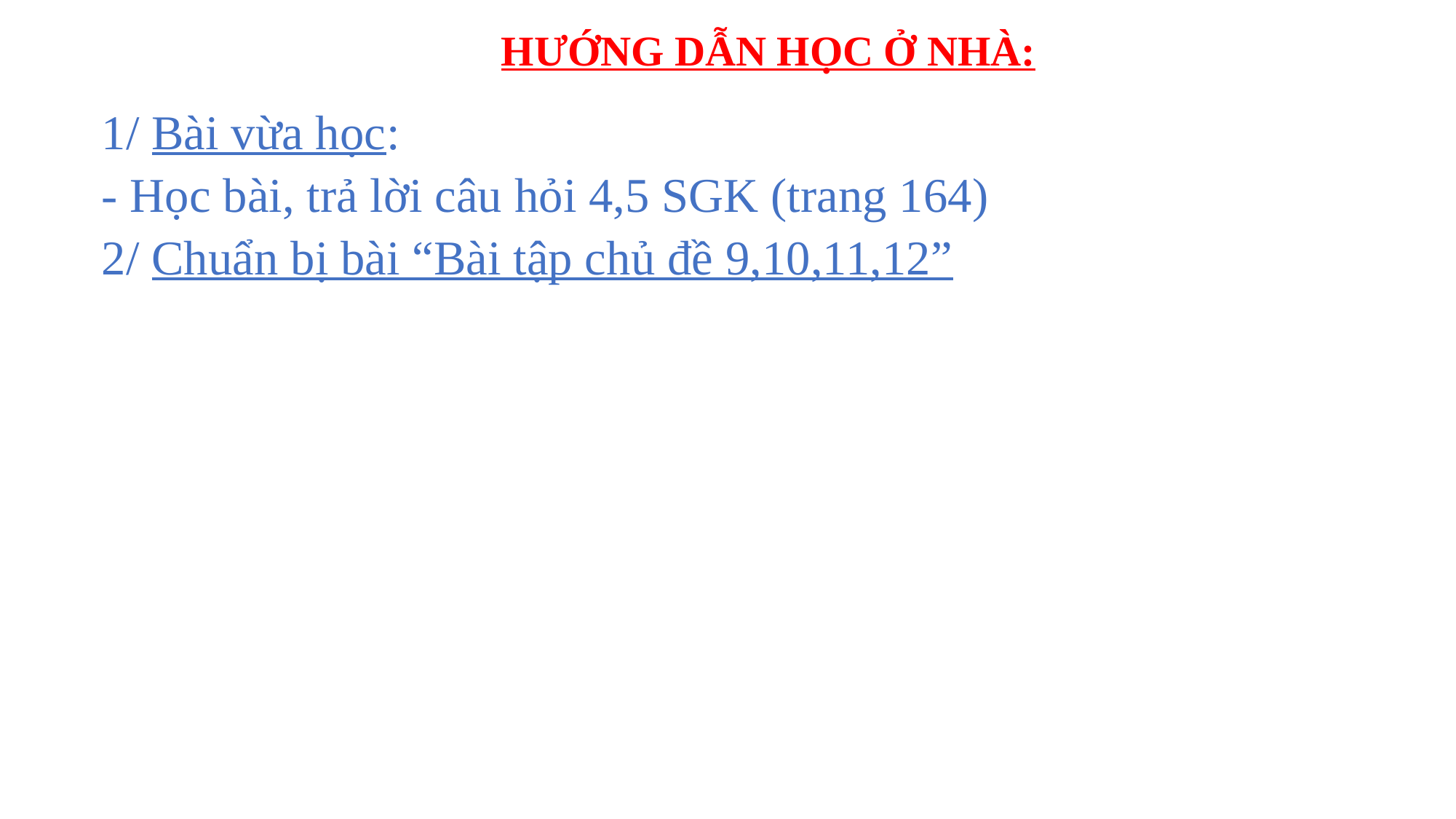

HƯỚNG DẪN HỌC Ở NHÀ:
1/ Bài vừa học:
- Học bài, trả lời câu hỏi 4,5 SGK (trang 164)
2/ Chuẩn bị bài “Bài tập chủ đề 9,10,11,12”